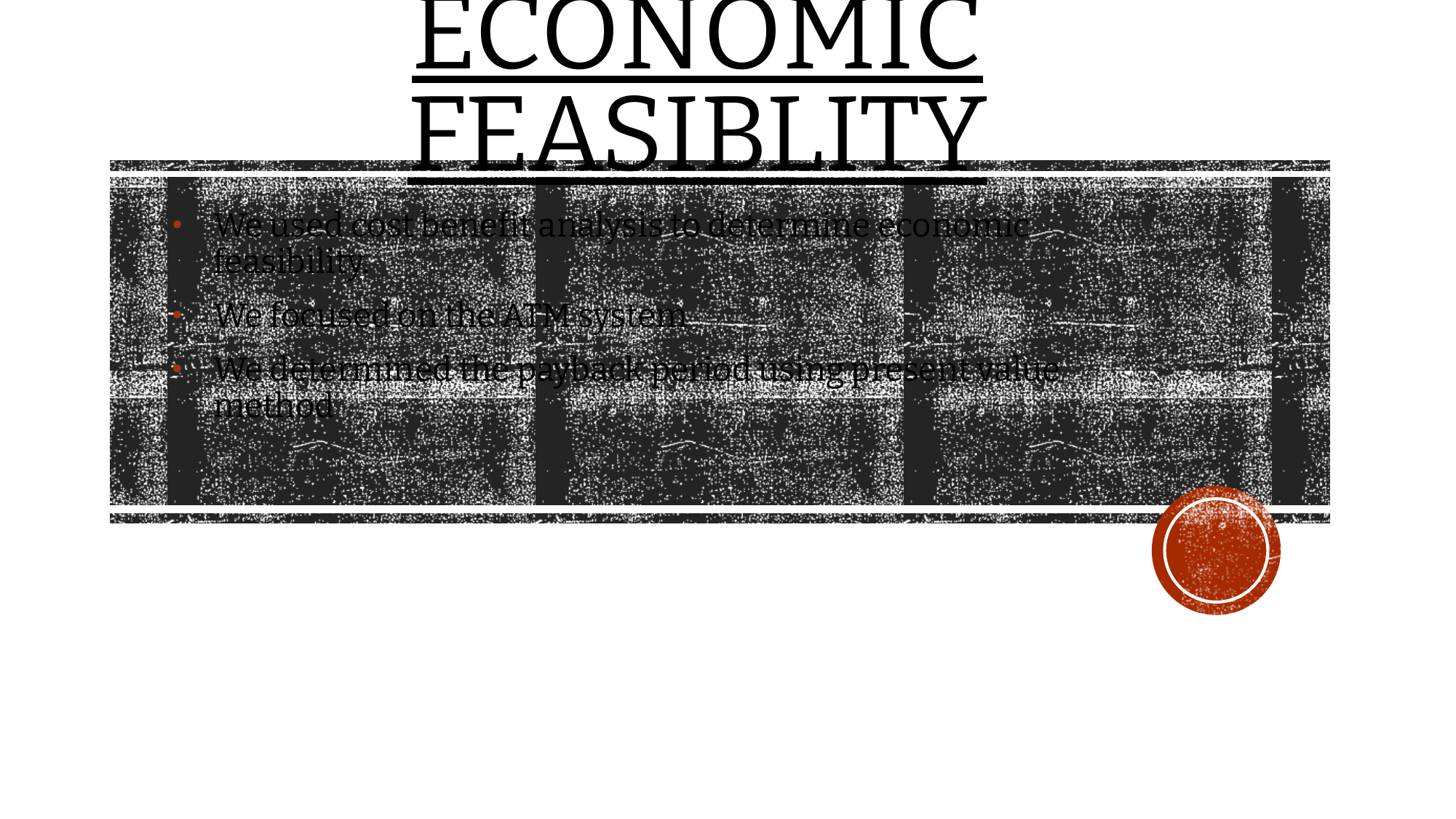

# Economic feasiblity
We used cost benefit analysis to determine economic feasibility.
We focused on the ATM system
We determined the payback period using present value method